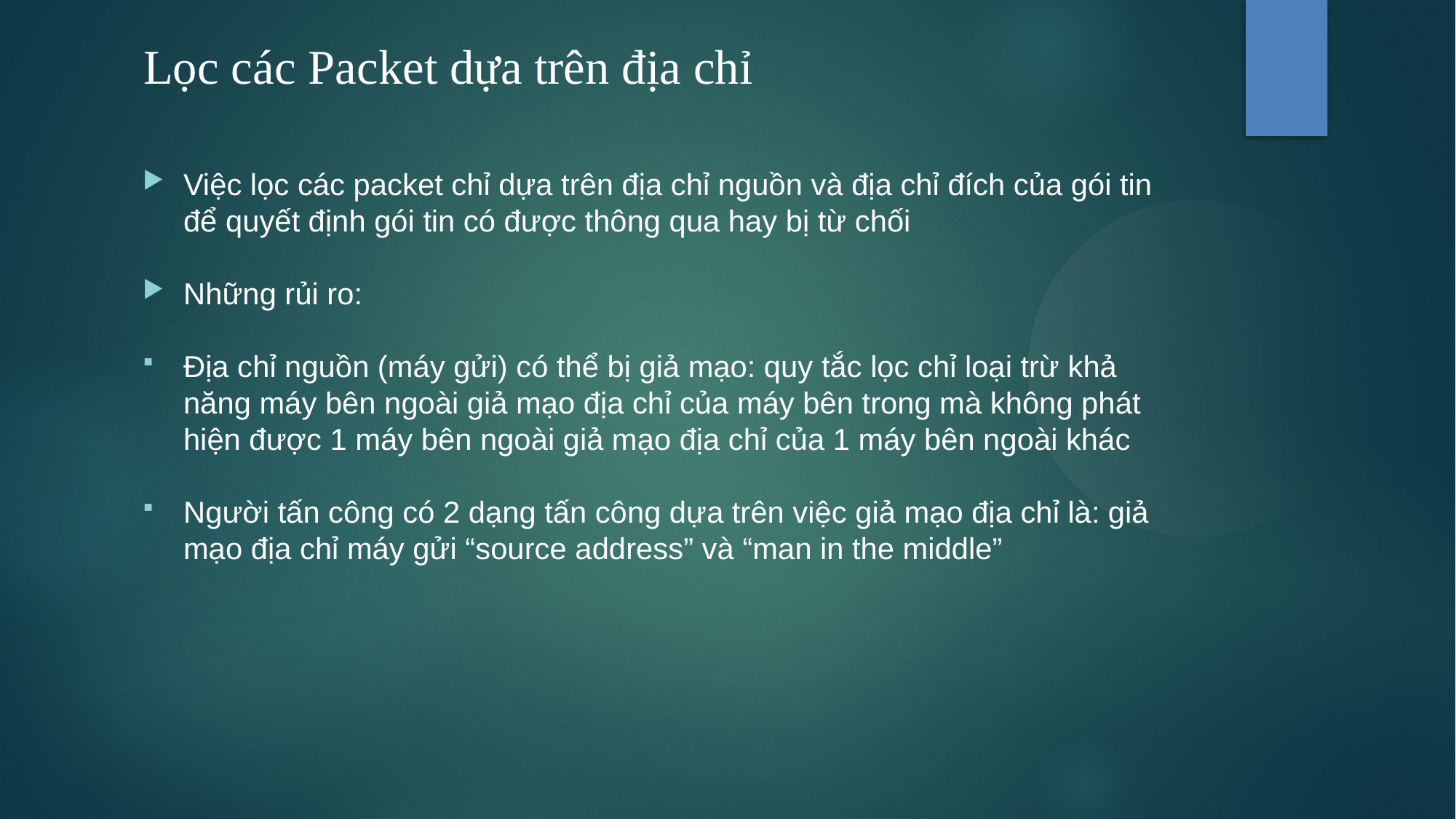

| Lọc các Packet dựa trên địa chỉ |
| --- |

Việc lọc các packet chỉ dựa trên địa chỉ nguồn và địa chỉ đích của gói tin để quyết định gói tin có được thông qua hay bị từ chối

Những rủi ro:

Địa chỉ nguồn (máy gửi) có thể bị giả mạo: quy tắc lọc chỉ loại trừ khả năng máy bên ngoài giả mạo địa chỉ của máy bên trong mà không phát hiện được 1 máy bên ngoài giả mạo địa chỉ của 1 máy bên ngoài khác

Người tấn công có 2 dạng tấn công dựa trên việc giả mạo địa chỉ là: giả mạo địa chỉ máy gửi “source address” và “man in the middle”